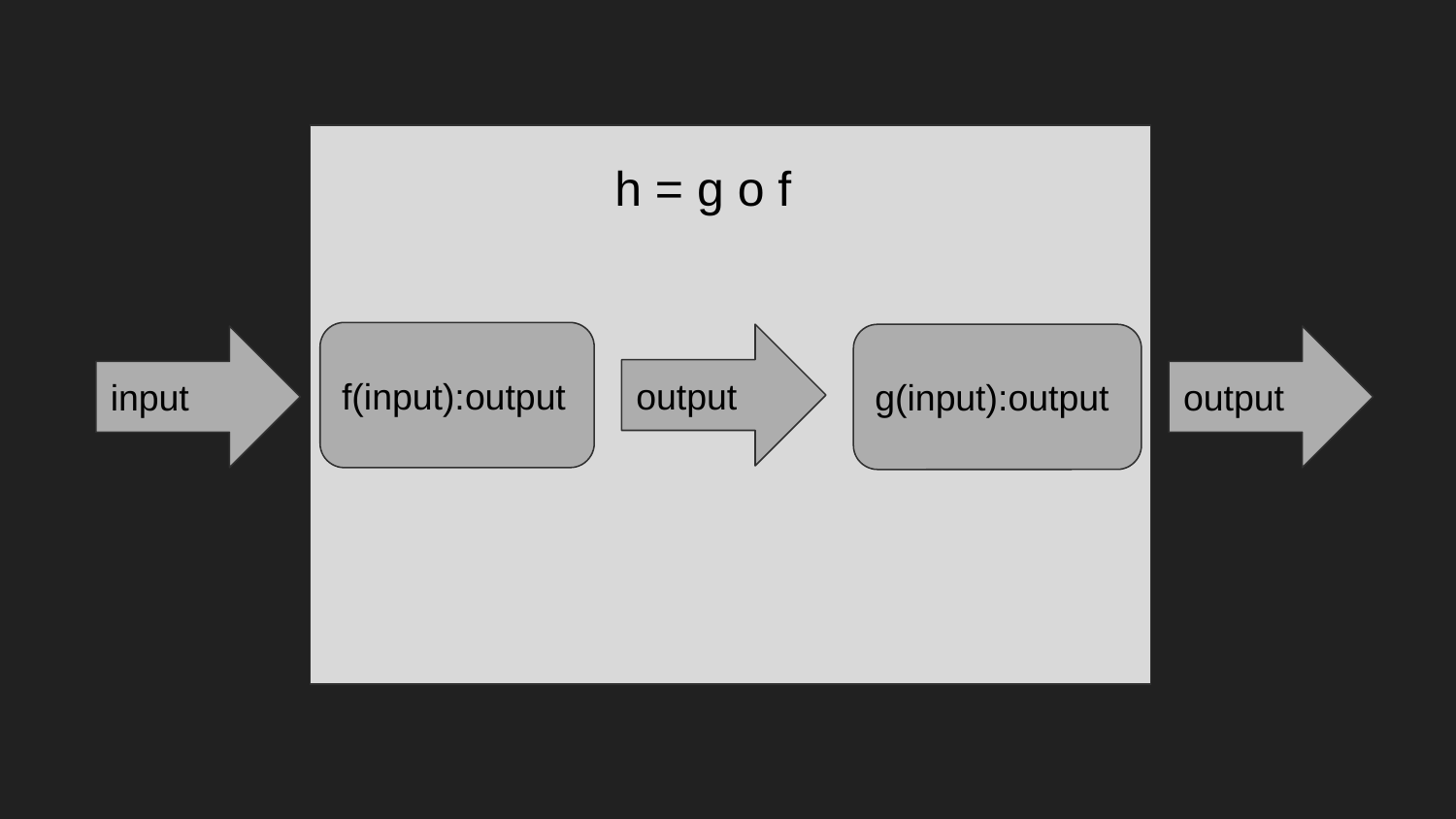

h = g o f
f(input):output
output
g(input):output
input
output